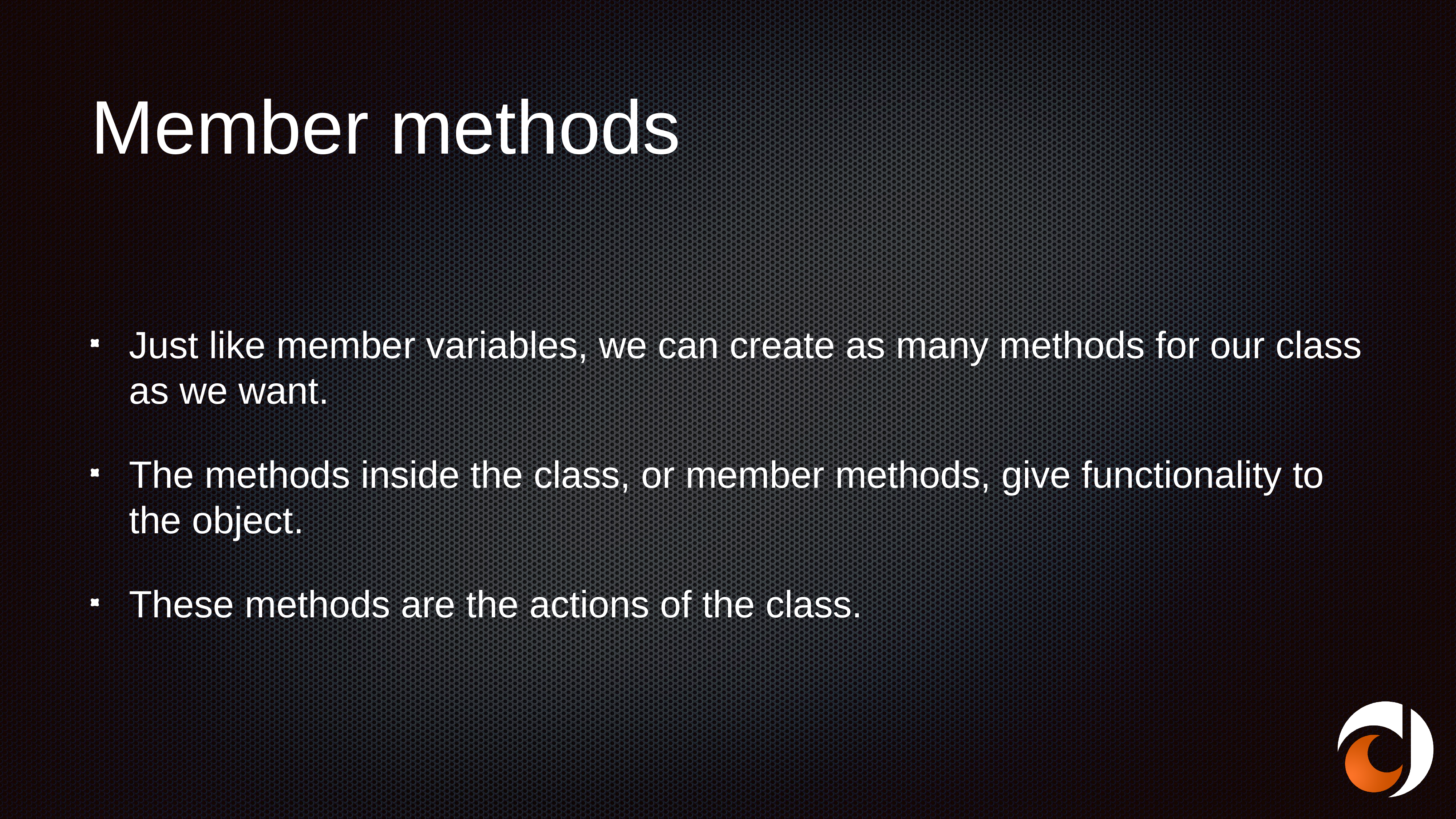

# Member methods
Just like member variables, we can create as many methods for our class as we want.
The methods inside the class, or member methods, give functionality to the object.
These methods are the actions of the class.